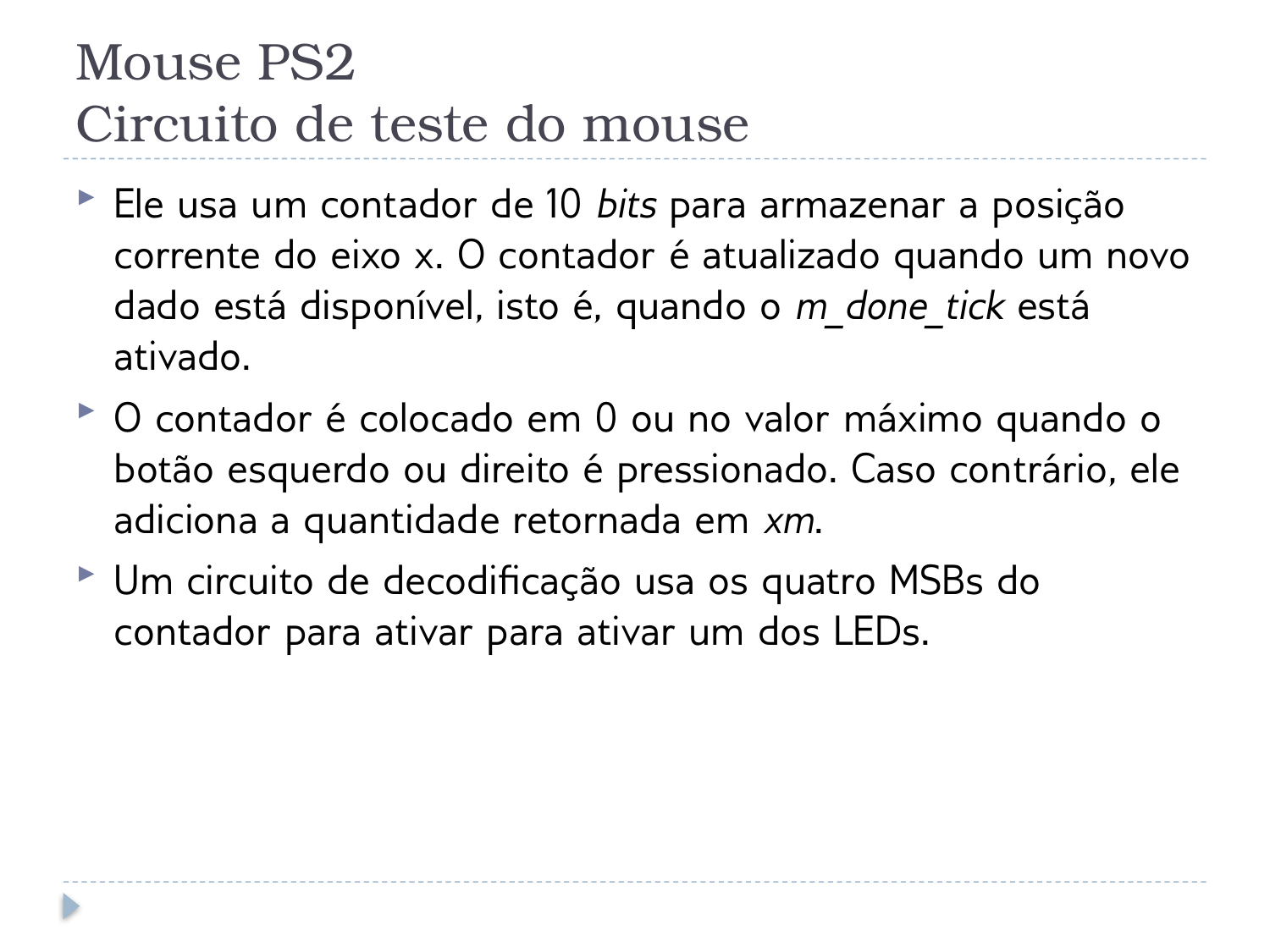

# Mouse PS2 Circuito de teste do mouse
Ele usa um contador de 10 bits para armazenar a posição corrente do eixo x. O contador é atualizado quando um novo dado está disponível, isto é, quando o m_done_tick está ativado.
O contador é colocado em 0 ou no valor máximo quando o botão esquerdo ou direito é pressionado. Caso contrário, ele adiciona a quantidade retornada em xm.
Um circuito de decodificação usa os quatro MSBs do contador para ativar para ativar um dos LEDs.